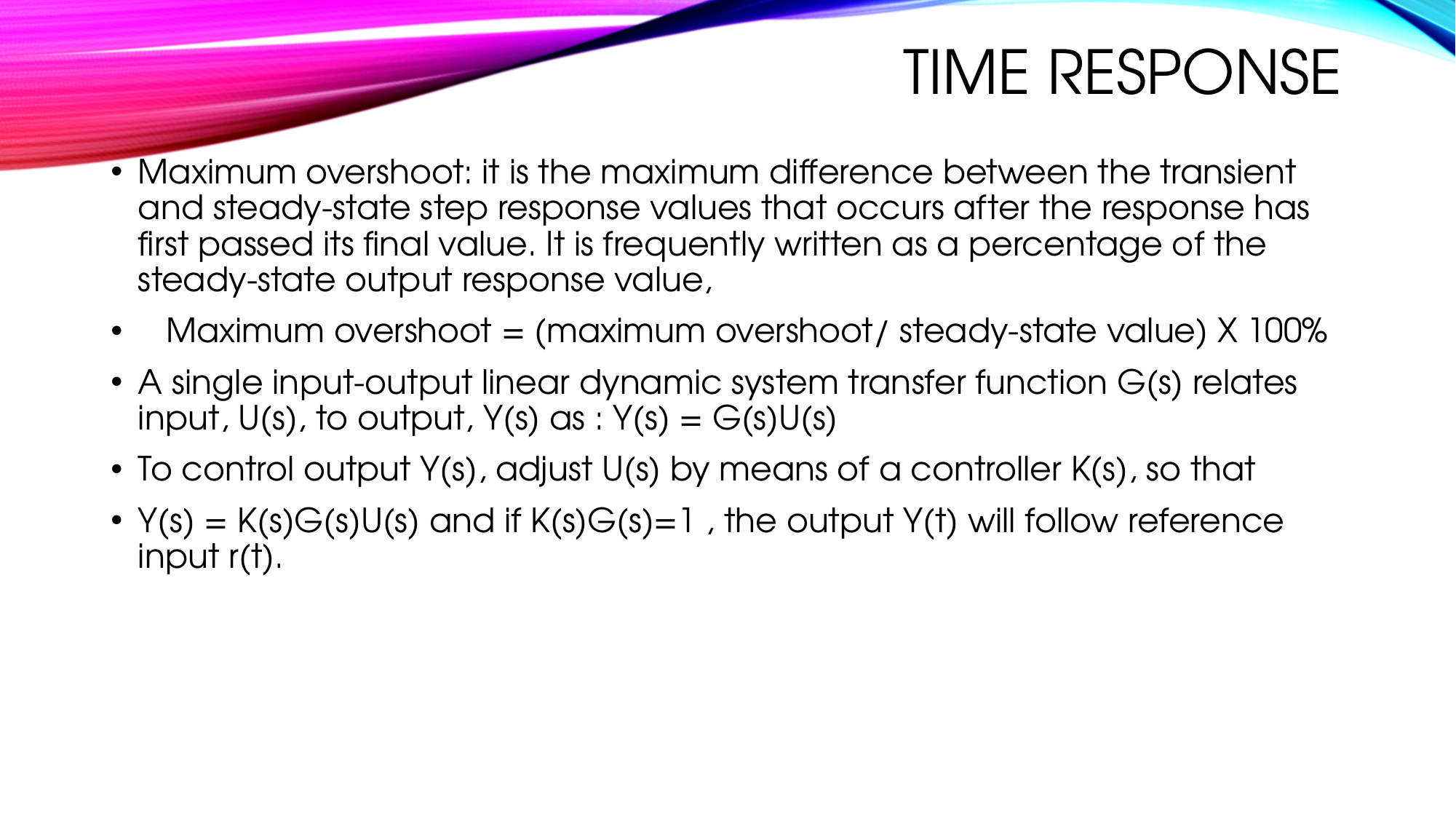

# TIME RESPONSE
Maximum overshoot: it is the maximum difference between the transient and steady-state step response values that occurs after the response has first passed its final value. It is frequently written as a percentage of the steady-state output response value,
   Maximum overshoot = (maximum overshoot/ steady-state value) X 100%
A single input-output linear dynamic system transfer function G(s) relates input, U(s), to output, Y(s) as : Y(s) = G(s)U(s)
To control output Y(s), adjust U(s) by means of a controller K(s), so that
Y(s) = K(s)G(s)U(s) and if K(s)G(s)=1 , the output Y(t) will follow reference input r(t).